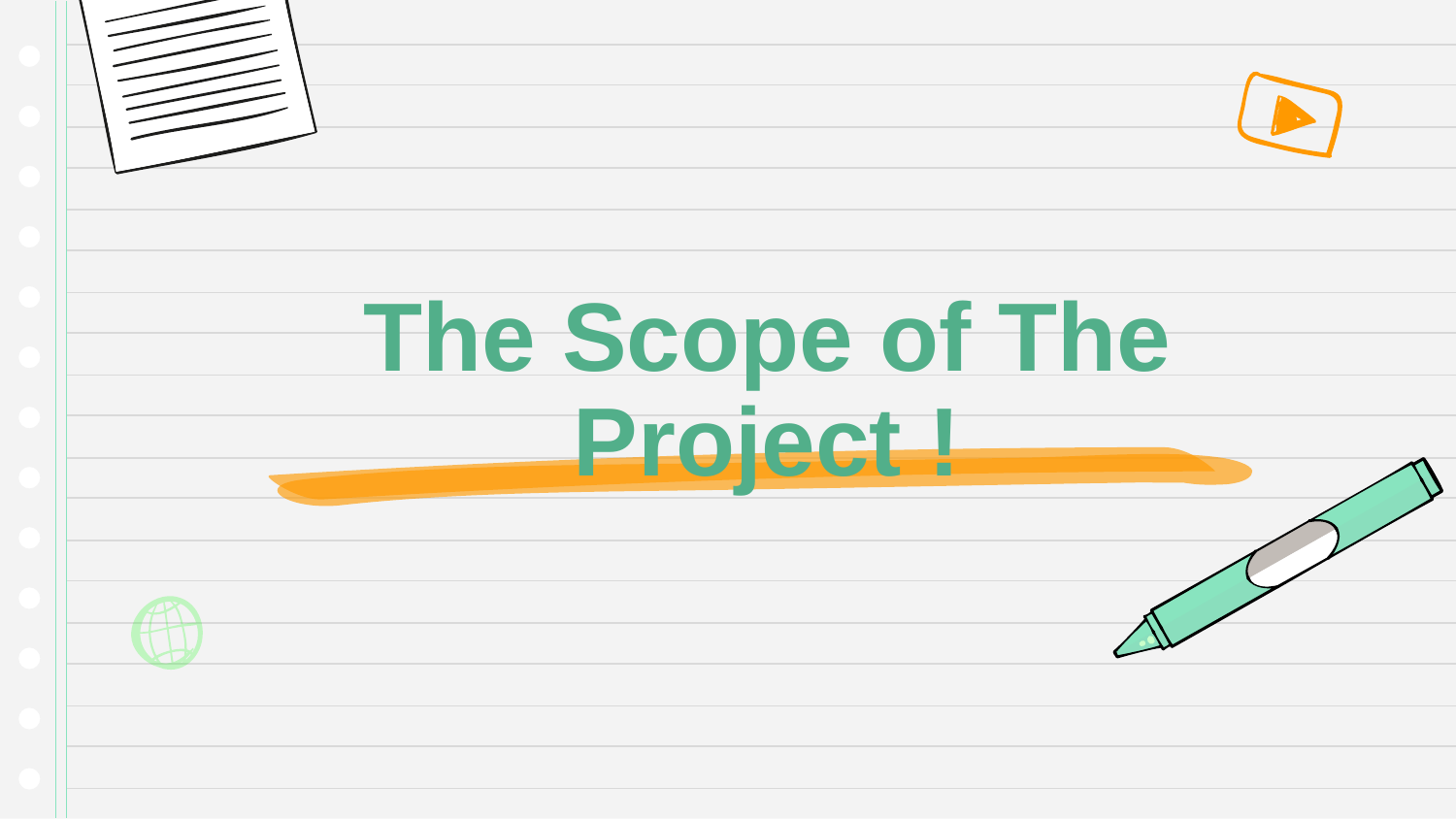

# The Scope of The Project !